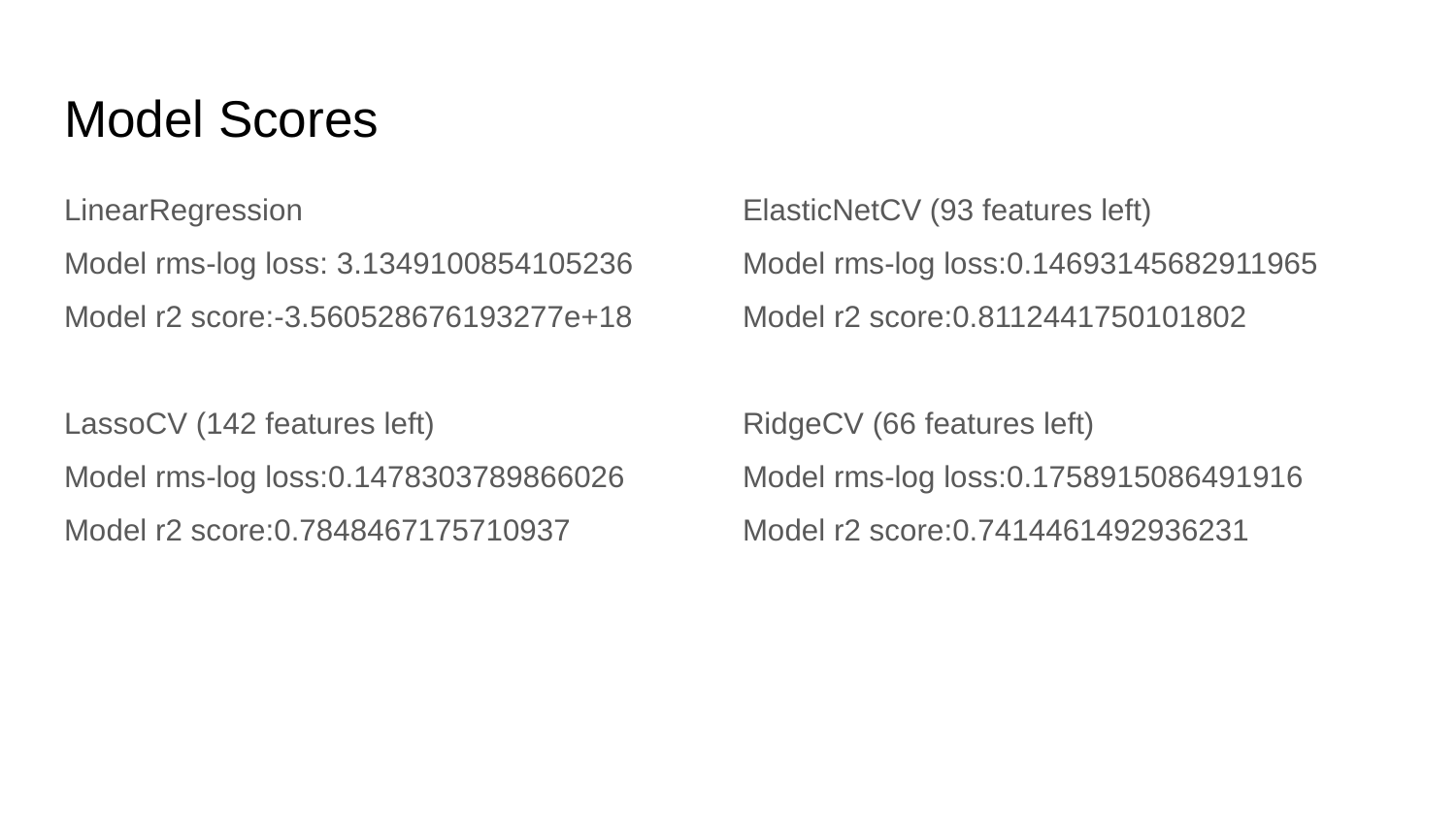

# Model Scores
LinearRegression
Model rms-log loss: 3.1349100854105236
Model r2 score:-3.560528676193277e+18

LassoCV (142 features left)
Model rms-log loss:0.1478303789866026
Model r2 score:0.7848467175710937

ElasticNetCV (93 features left)
Model rms-log loss:0.14693145682911965
Model r2 score:0.8112441750101802

RidgeCV (66 features left)
Model rms-log loss:0.1758915086491916
Model r2 score:0.7414461492936231